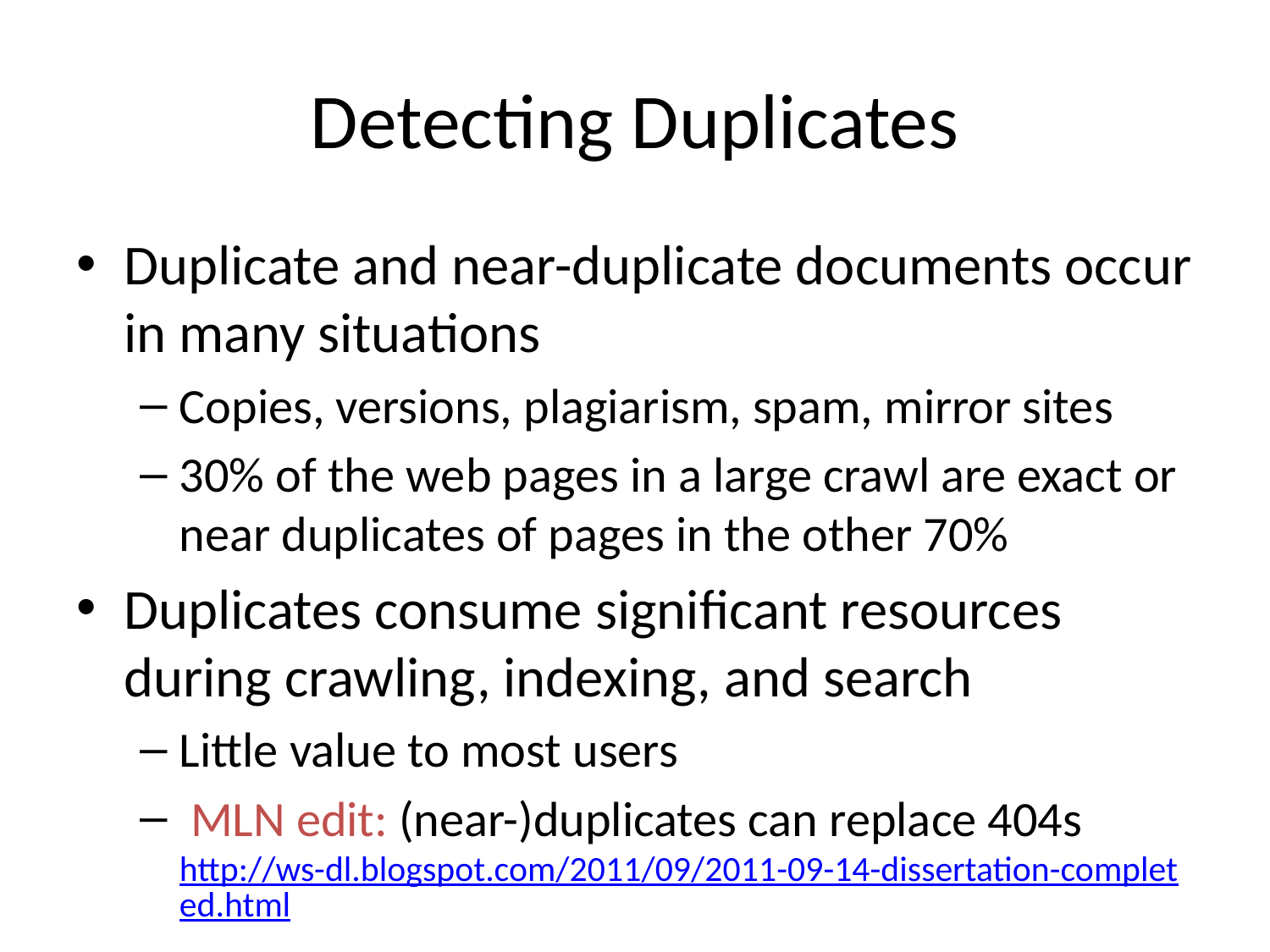

# Detecting Duplicates
Duplicate and near-duplicate documents occur in many situations
Copies, versions, plagiarism, spam, mirror sites
30% of the web pages in a large crawl are exact or near duplicates of pages in the other 70%
Duplicates consume significant resources during crawling, indexing, and search
Little value to most users
 MLN edit: (near-)duplicates can replace 404s  http://ws-dl.blogspot.com/2011/09/2011-09-14-dissertation-completed.html